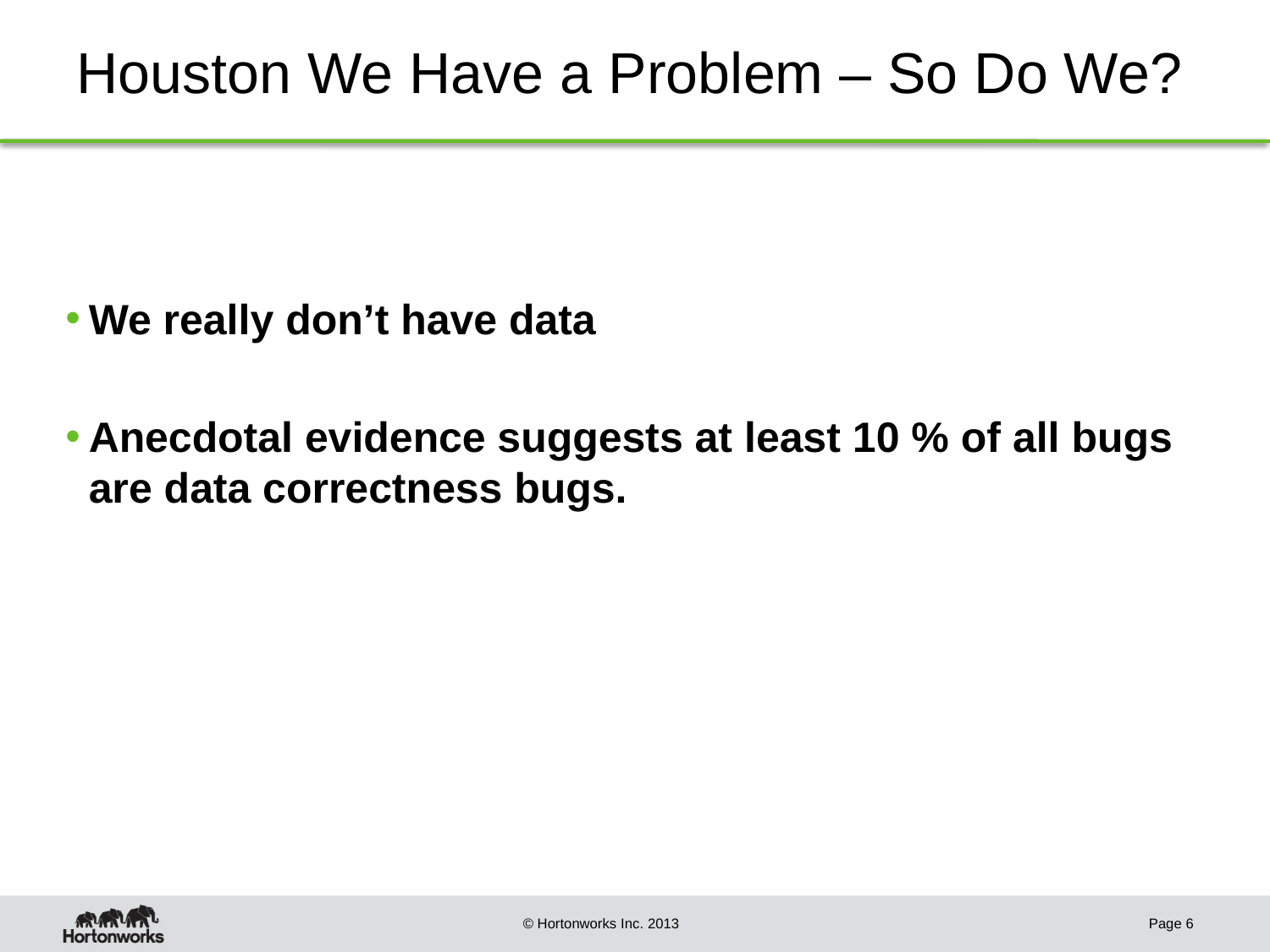

# Houston We Have a Problem – So Do We?
We really don’t have data

Anecdotal evidence suggests at least 10 % of all bugs are data correctness bugs.

Page 6